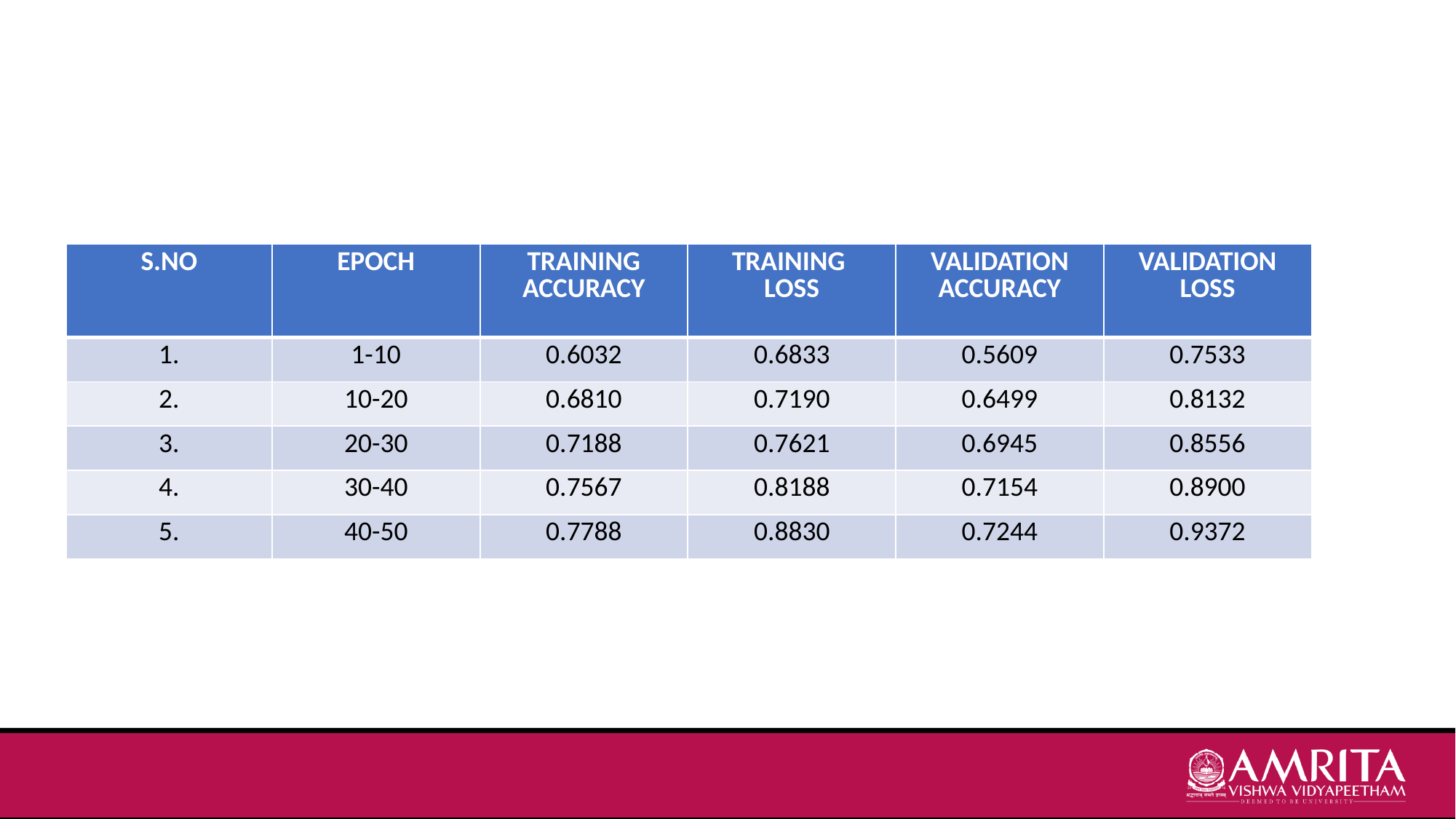

| S.NO | EPOCH | TRAINING ACCURACY | TRAINING LOSS | VALIDATION ACCURACY | VALIDATION LOSS |
| --- | --- | --- | --- | --- | --- |
| 1. | 1-10 | 0.6032 | 0.6833 | 0.5609 | 0.7533 |
| 2. | 10-20 | 0.6810 | 0.7190 | 0.6499 | 0.8132 |
| 3. | 20-30 | 0.7188 | 0.7621 | 0.6945 | 0.8556 |
| 4. | 30-40 | 0.7567 | 0.8188 | 0.7154 | 0.8900 |
| 5. | 40-50 | 0.7788 | 0.8830 | 0.7244 | 0.9372 |